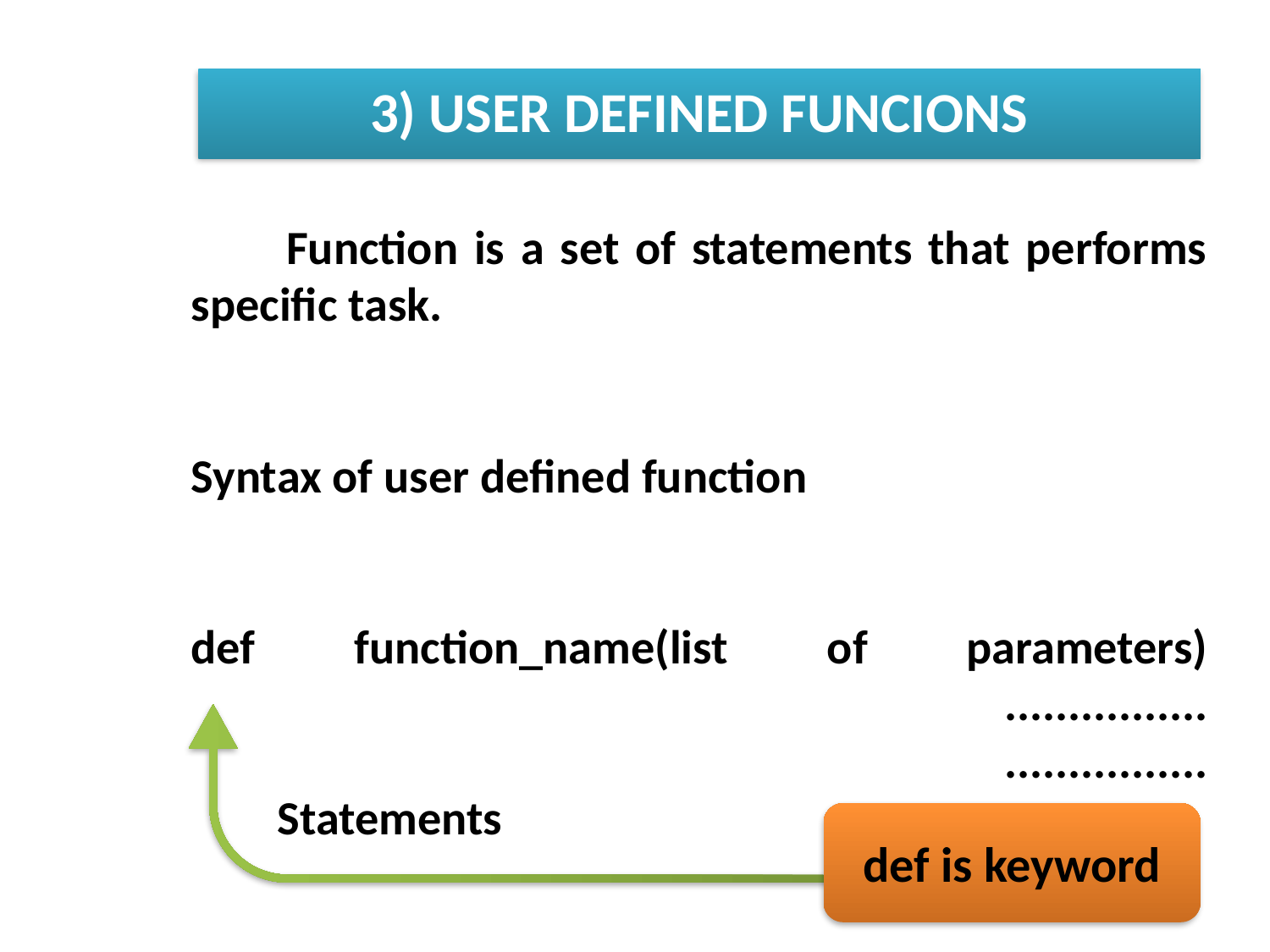

3) USER DEFINED FUNCIONS
	Function is a set of statements that performs specific task.
Syntax of user defined function
def function_name(list of parameters)
        ................
        ................
        Statements

def is keyword